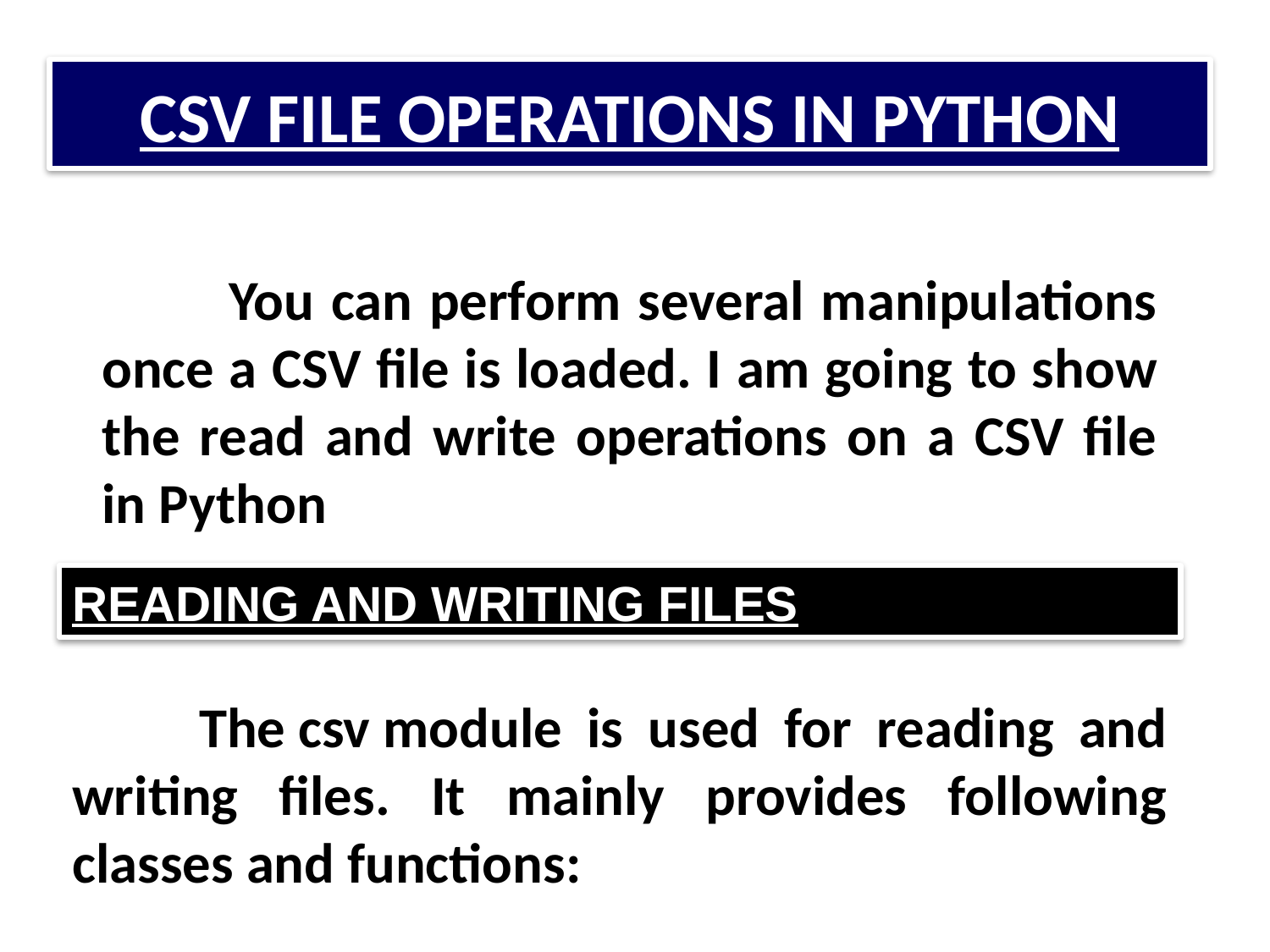

# CSV FILE OPERATIONS IN PYTHON
	You can perform several manipulations once a CSV file is loaded. I am going to show the read and write operations on a CSV file in Python

READING AND WRITING FILES
	The csv module is used for reading and writing files. It mainly provides following classes and functions: